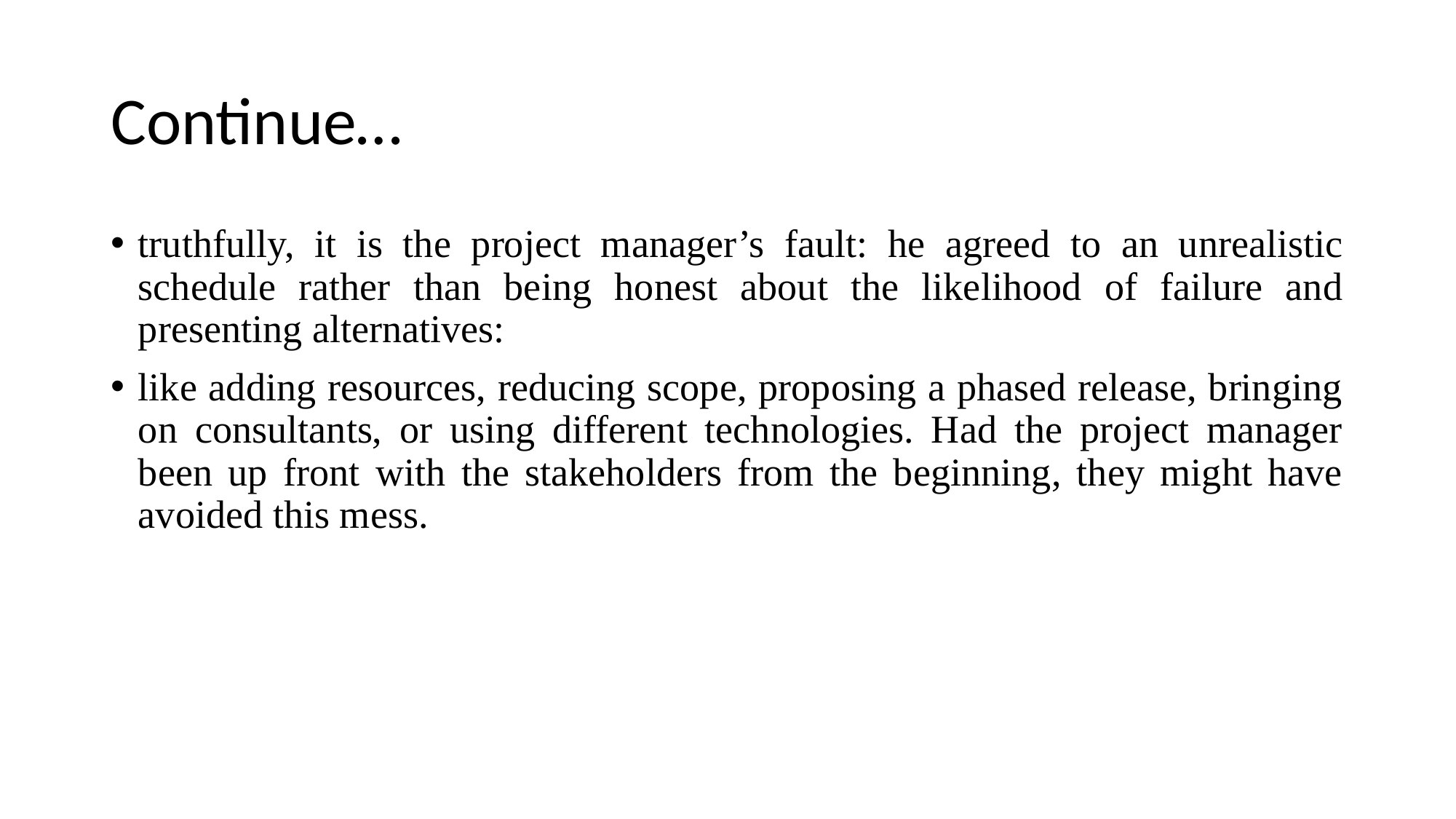

# Continue…
truthfully, it is the project manager’s fault: he agreed to an unrealistic schedule rather than being honest about the likelihood of failure and presenting alternatives:
like adding resources, reducing scope, proposing a phased release, bringing on consultants, or using different technologies. Had the project manager been up front with the stakeholders from the beginning, they might have avoided this mess.